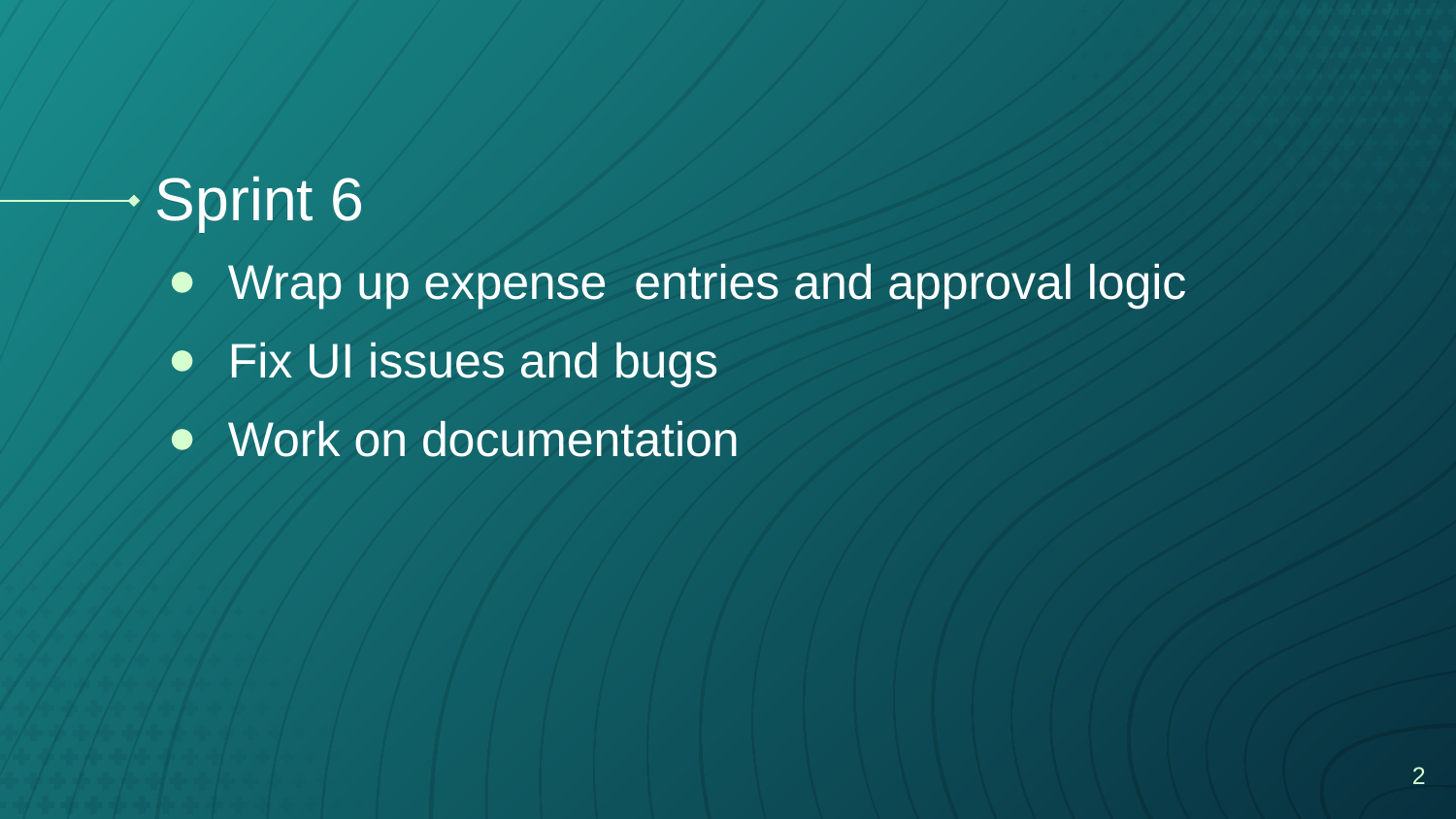

# Sprint 6
Wrap up expense  entries and approval logic
Fix UI issues and bugs
Work on documentation

2